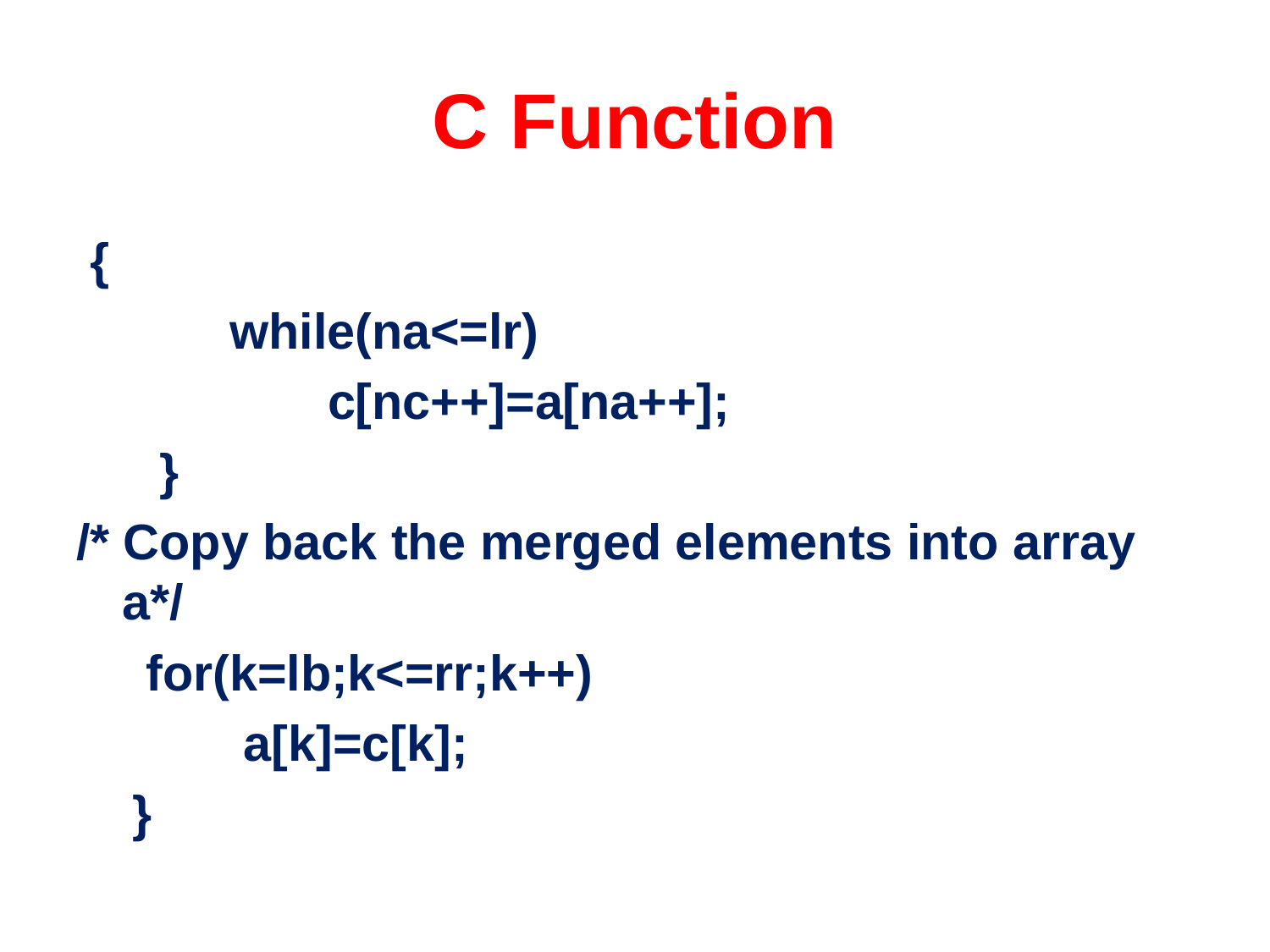

# C Function
 {
           while(na<=lr)
                  c[nc++]=a[na++];
      }
/* Copy back the merged elements into array a*/
     for(k=lb;k<=rr;k++)
            a[k]=c[k];
    }